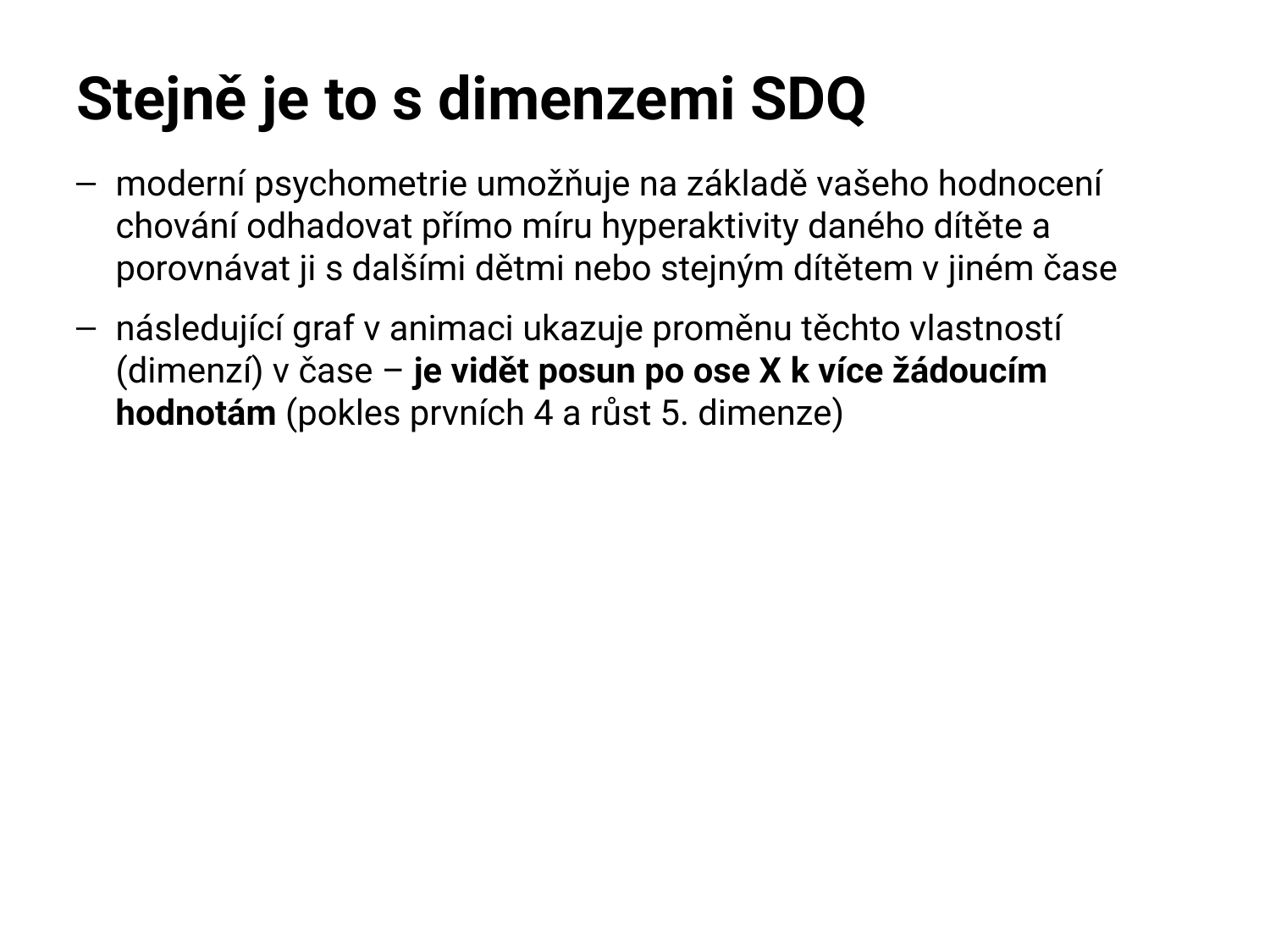

# Stejně je to s dimenzemi SDQ
moderní psychometrie umožňuje na základě vašeho hodnocení chování odhadovat přímo míru hyperaktivity daného dítěte a porovnávat ji s dalšími dětmi nebo stejným dítětem v jiném čase
následující graf v animaci ukazuje proměnu těchto vlastností (dimenzí) v čase – je vidět posun po ose X k více žádoucím hodnotám (pokles prvních 4 a růst 5. dimenze)